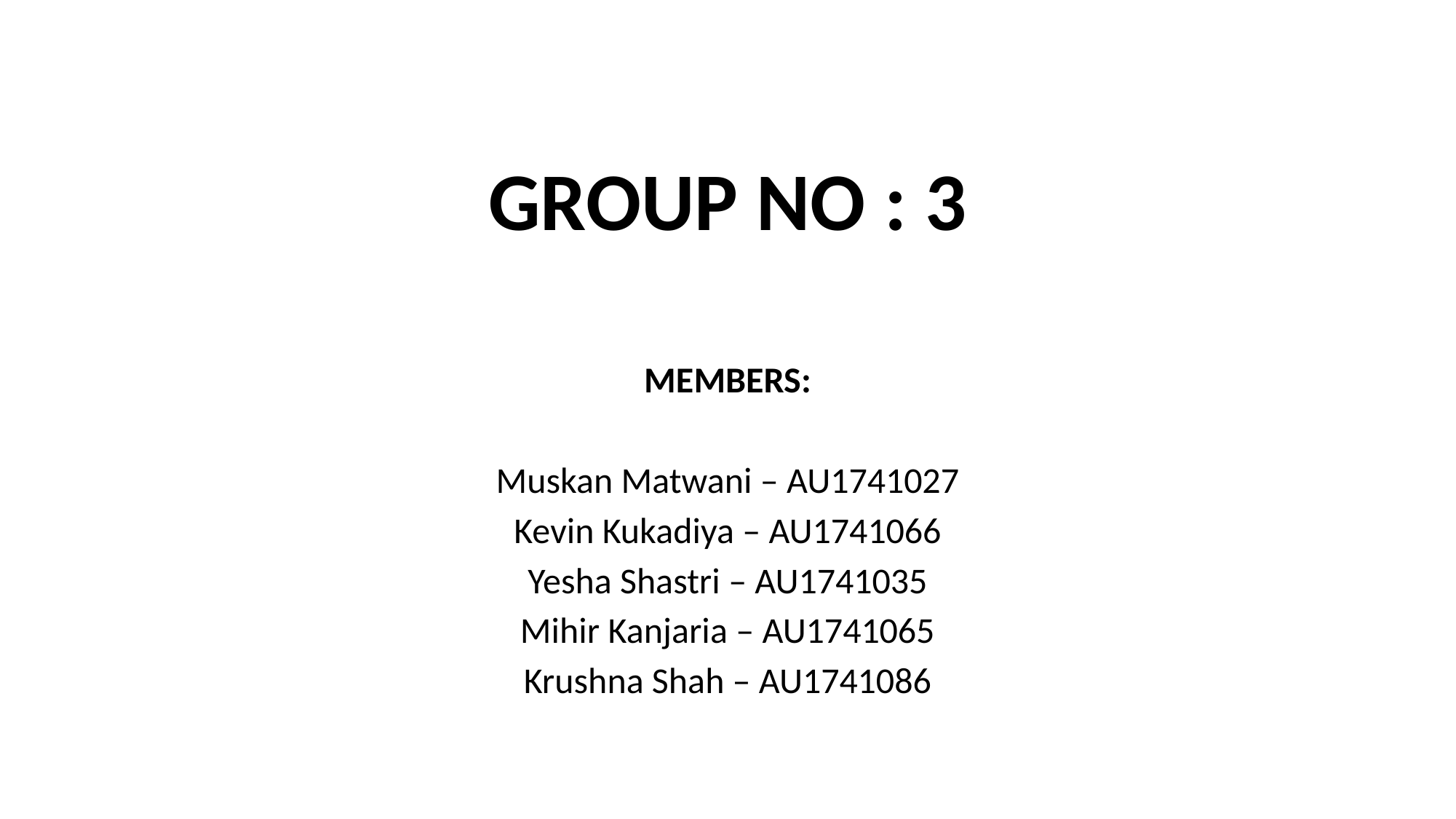

# GROUP NO : 3
MEMBERS:

Muskan Matwani – AU1741027
Kevin Kukadiya – AU1741066
Yesha Shastri – AU1741035
Mihir Kanjaria – AU1741065
Krushna Shah – AU1741086